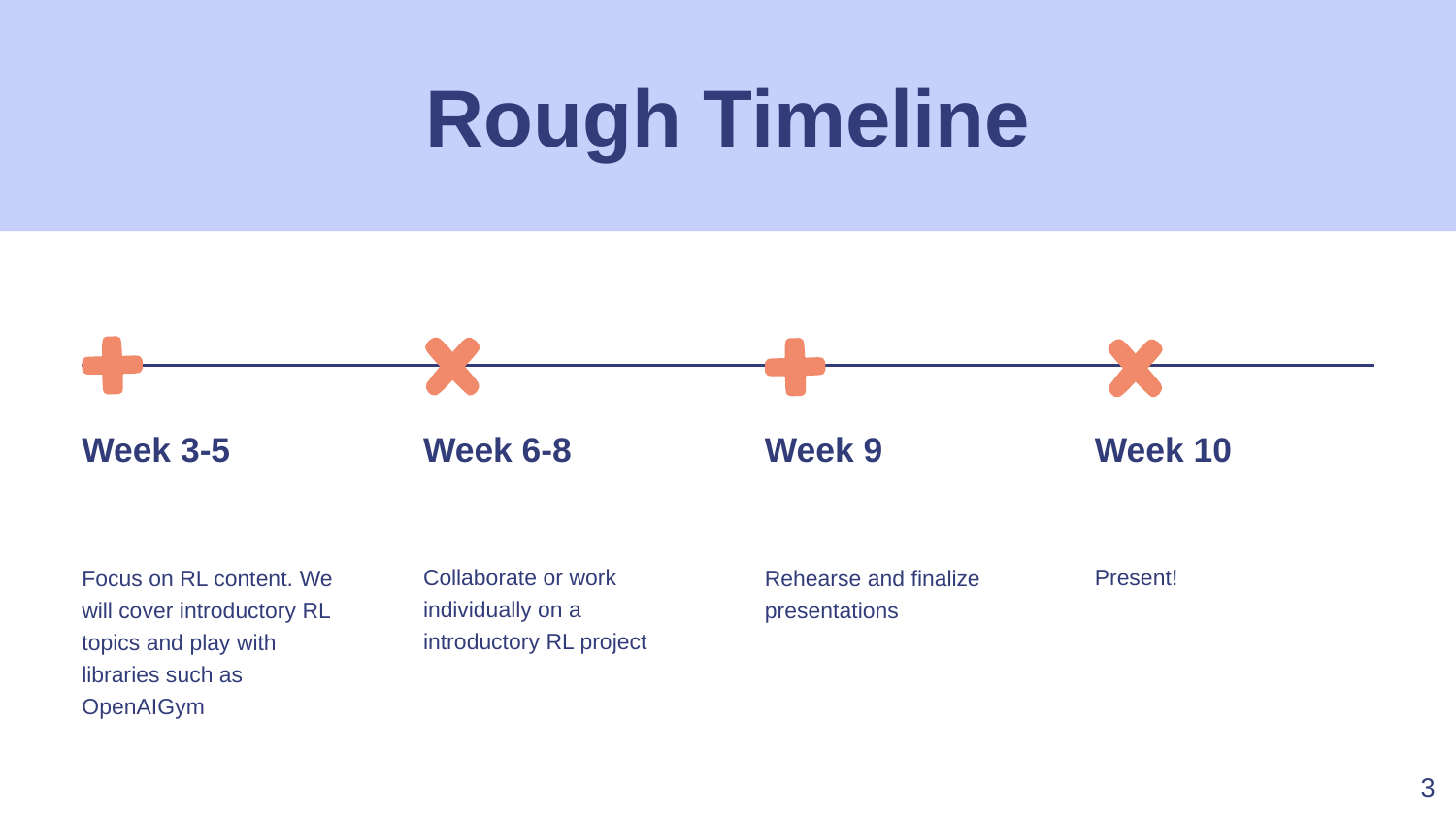

Rough Timeline

Week 6-8
Collaborate or work individually on a introductory RL project
Week 10
Present!
Week 3-5
Focus on RL content. We will cover introductory RL topics and play with libraries such as OpenAIGym
Week 9
Rehearse and finalize presentations
3